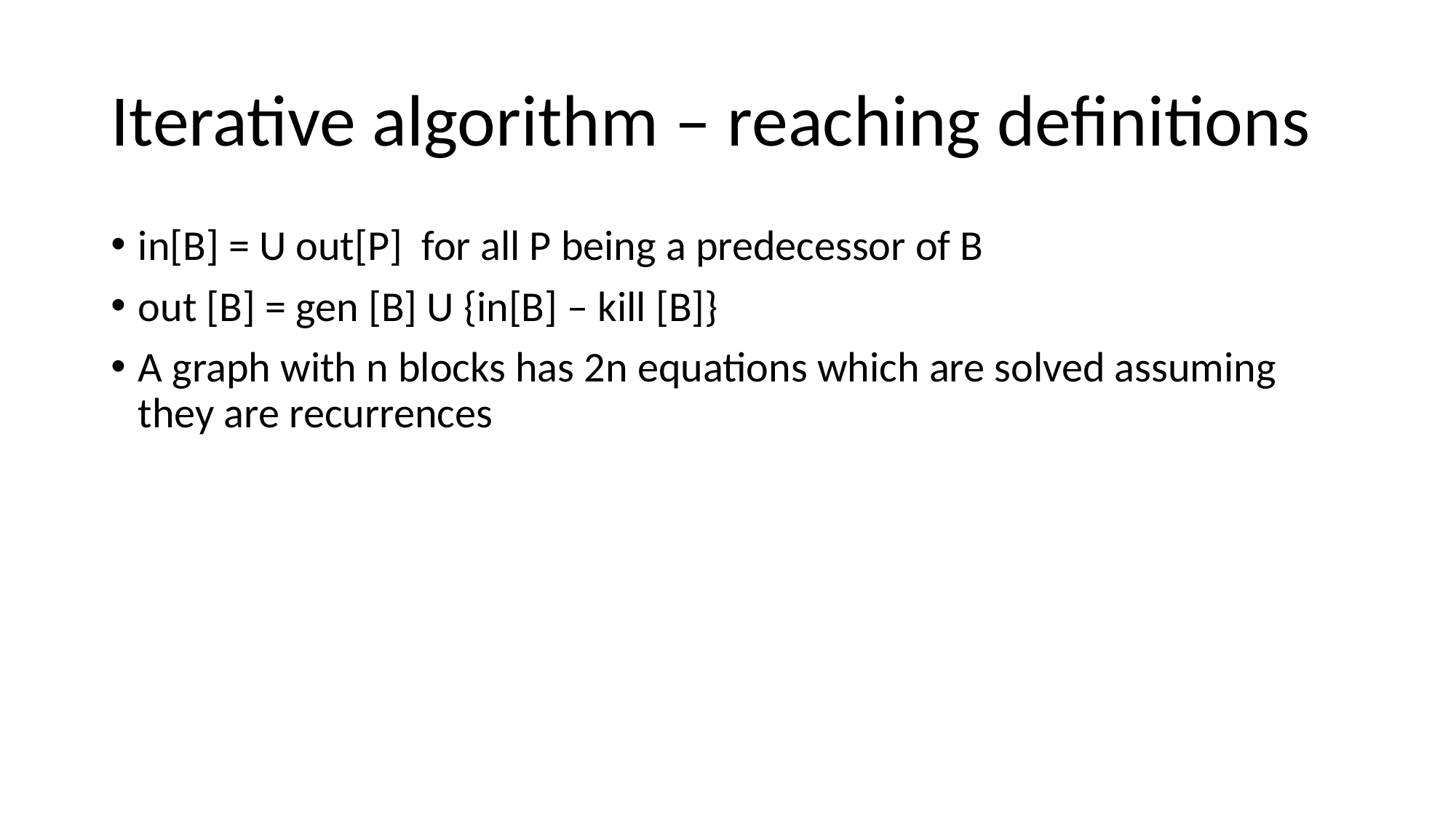

# Iterative algorithm – reaching definitions
in[B] = U out[P]  for all P being a predecessor of B
out [B] = gen [B] U {in[B] – kill [B]}
A graph with n blocks has 2n equations which are solved assuming they are recurrences